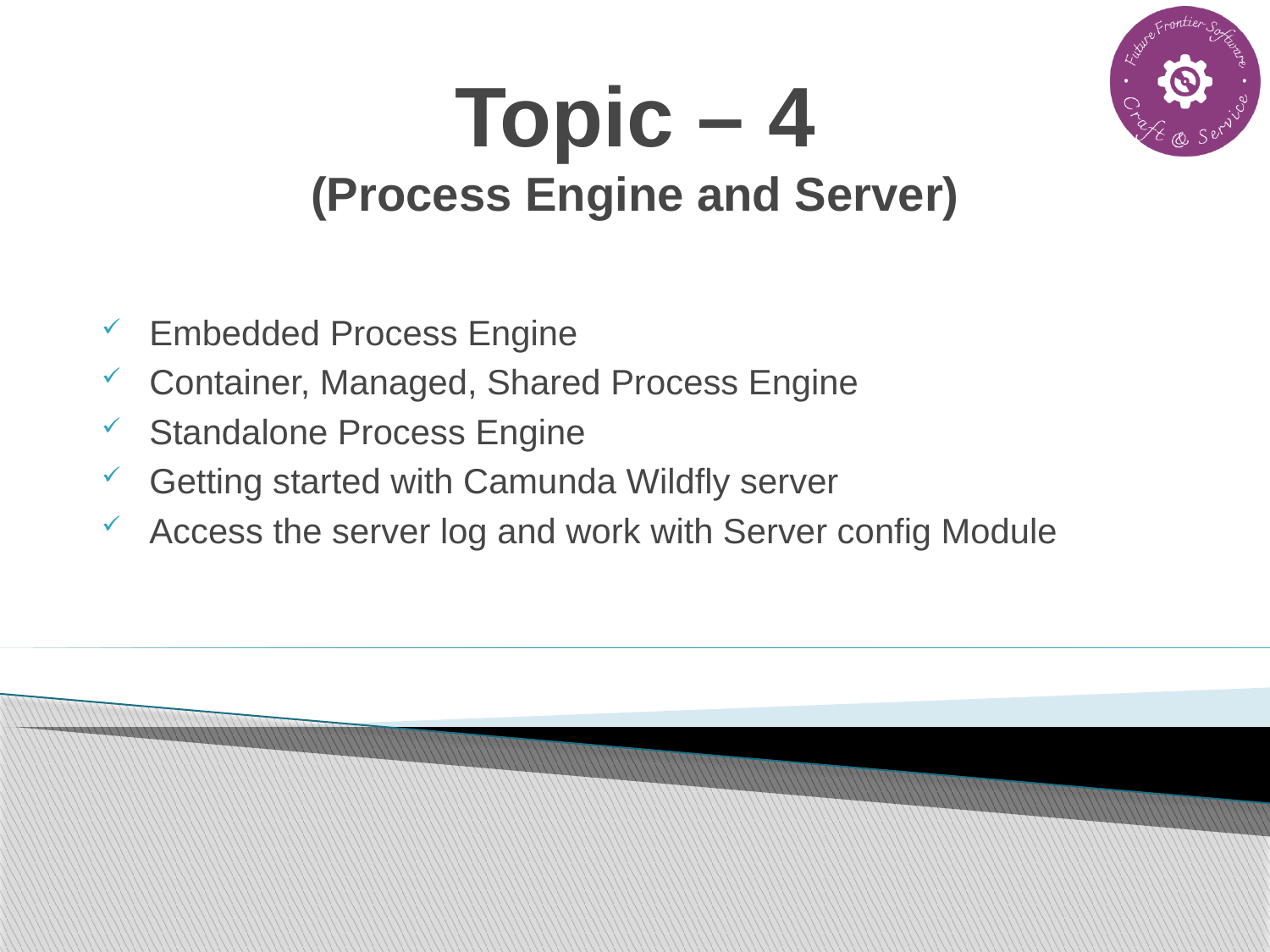

# Topic – 4 (Process Engine and Server)
Embedded Process Engine
Container, Managed, Shared Process Engine
Standalone Process Engine
Getting started with Camunda Wildfly server
Access the server log and work with Server config Module